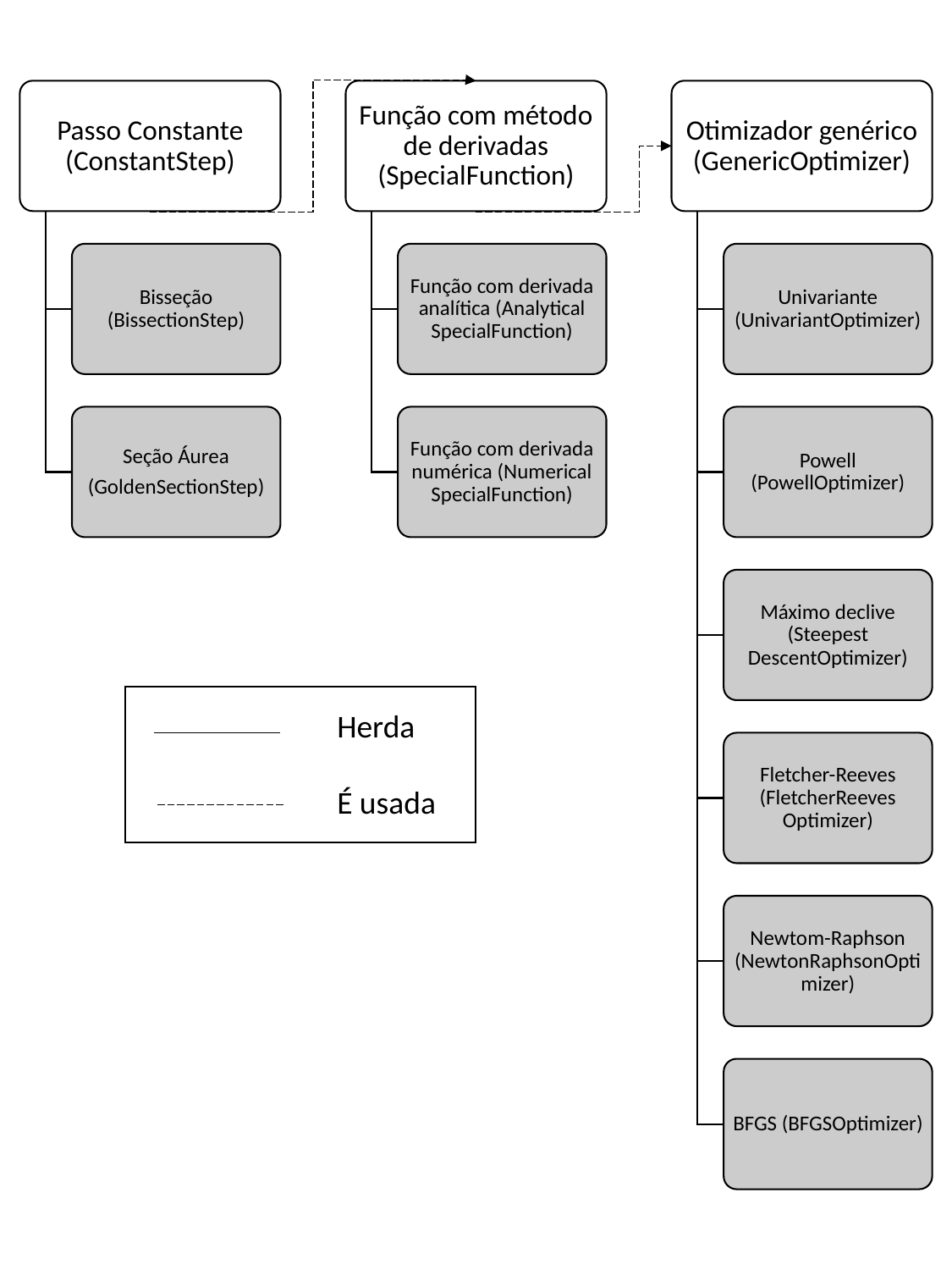

Passo Constante (ConstantStep)
Função com método de derivadas (SpecialFunction)
Otimizador genérico (GenericOptimizer)

Bisseção (BissectionStep)
Função com derivada analítica (Analytical SpecialFunction)
Univariante (UnivariantOptimizer)
Seção Áurea
(GoldenSectionStep)
Função com derivada numérica (Numerical SpecialFunction)
Powell (PowellOptimizer)
Máximo declive (Steepest DescentOptimizer)
Fletcher-Reeves (FletcherReeves Optimizer)
Newtom-Raphson (NewtonRaphsonOptimizer)
BFGS (BFGSOptimizer)

Herda

É usada